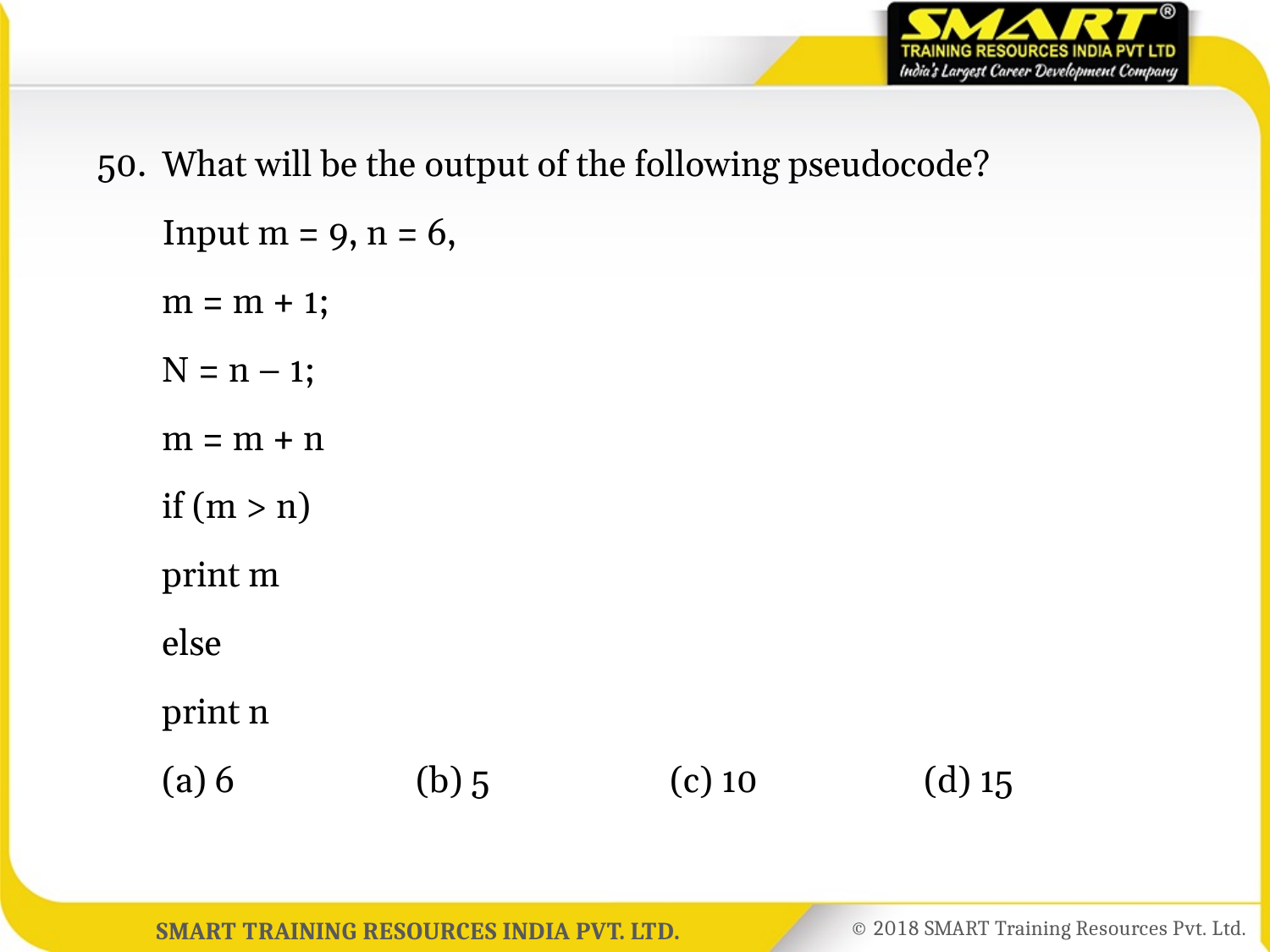

50.	What will be the output of the following pseudocode?
	Input m = 9, n = 6,
	m = m + 1;
	N = n – 1;
	m = m + n
	if (m > n)
	print m
	else
	print n
	(a) 6		(b) 5		(c) 10		(d) 15